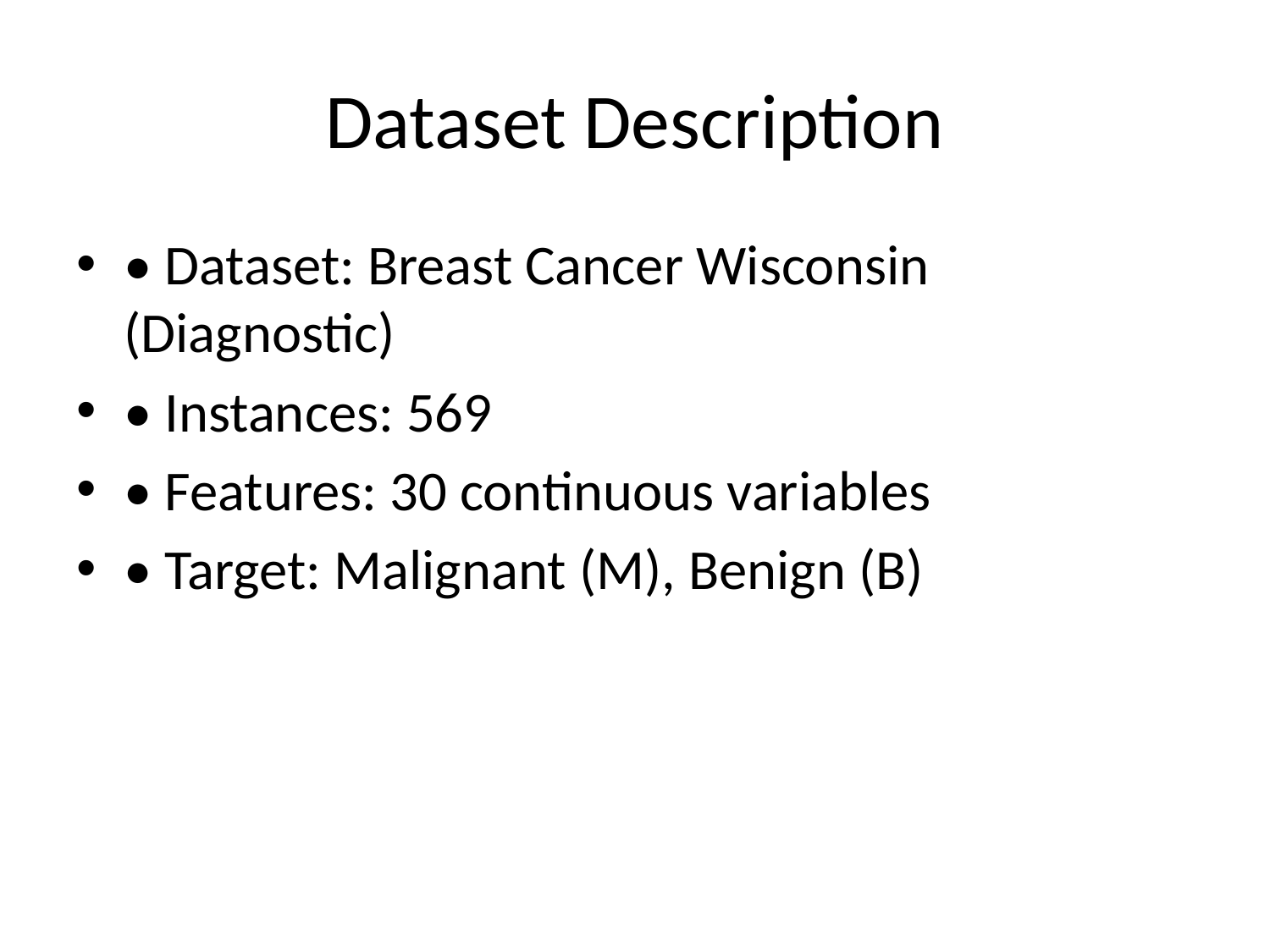

# Dataset Description
• Dataset: Breast Cancer Wisconsin (Diagnostic)
• Instances: 569
• Features: 30 continuous variables
• Target: Malignant (M), Benign (B)